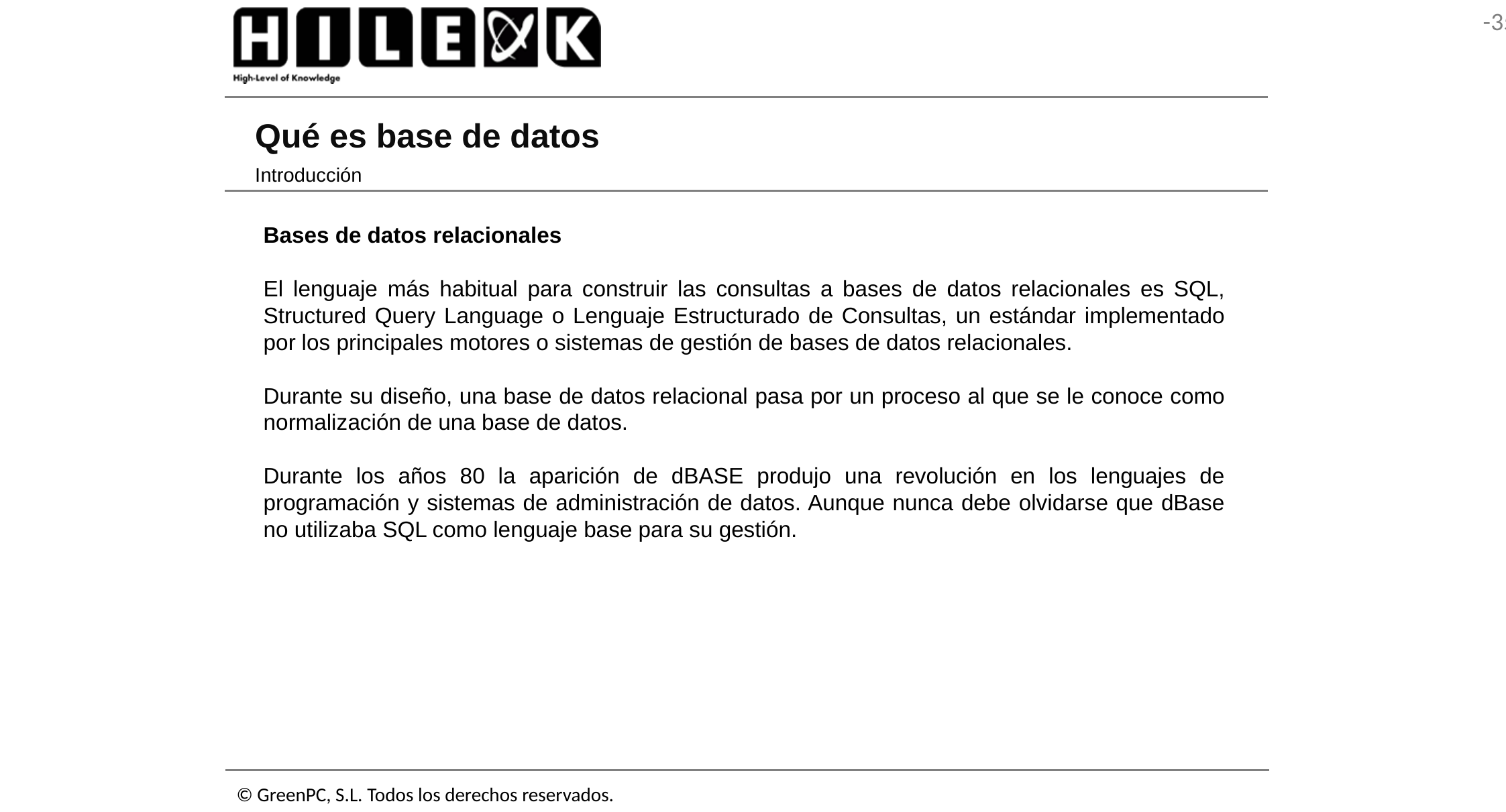

# Qué es base de datos
Introducción
Bases de datos relacionales

El lenguaje más habitual para construir las consultas a bases de datos relacionales es SQL, Structured Query Language o Lenguaje Estructurado de Consultas, un estándar implementado por los principales motores o sistemas de gestión de bases de datos relacionales.

Durante su diseño, una base de datos relacional pasa por un proceso al que se le conoce como normalización de una base de datos.

Durante los años 80 la aparición de dBASE produjo una revolución en los lenguajes de programación y sistemas de administración de datos. Aunque nunca debe olvidarse que dBase no utilizaba SQL como lenguaje base para su gestión.